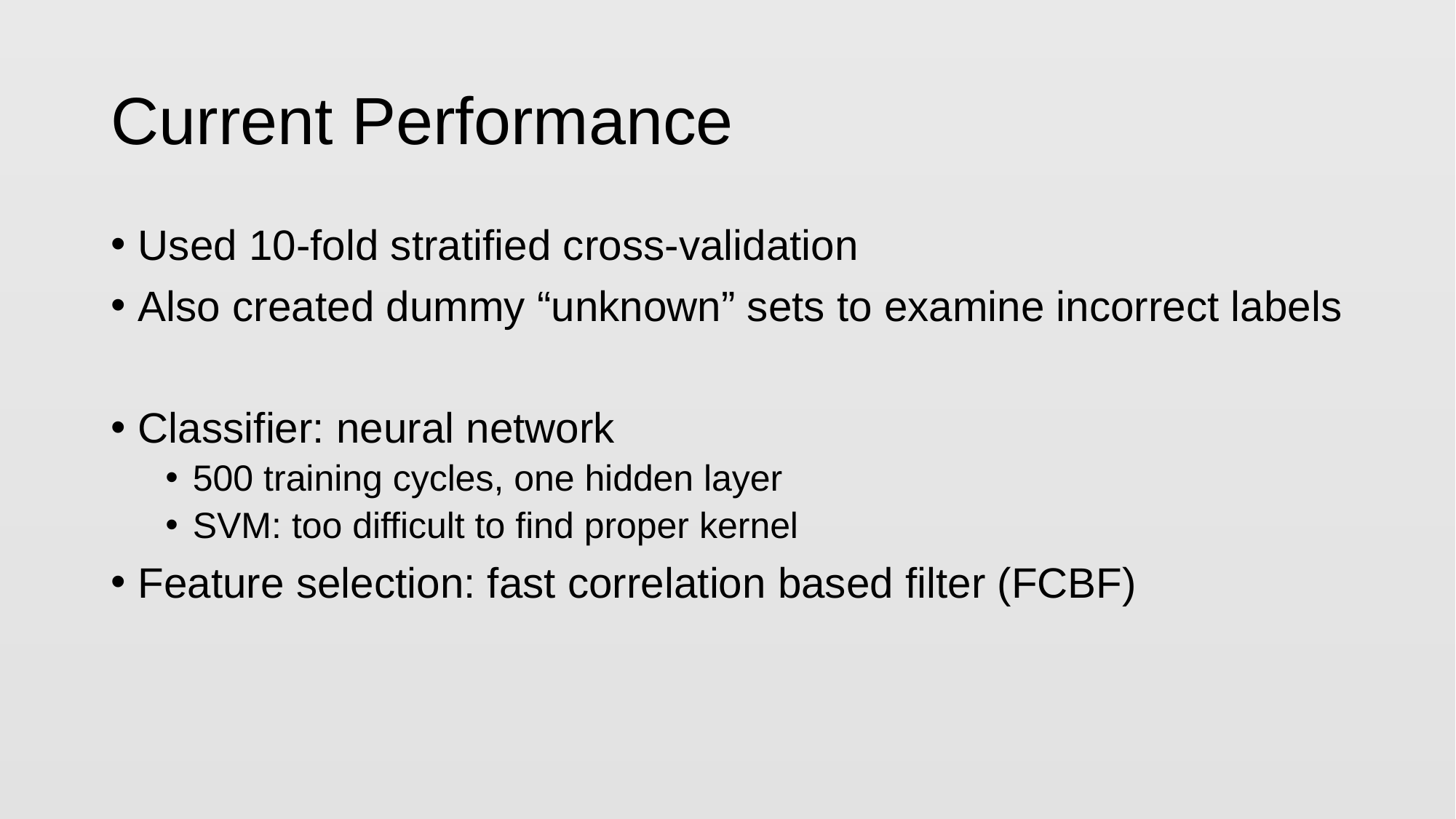

# Current Performance
Used 10-fold stratified cross-validation
Also created dummy “unknown” sets to examine incorrect labels

Classifier: neural network
500 training cycles, one hidden layer
SVM: too difficult to find proper kernel
Feature selection: fast correlation based filter (FCBF)